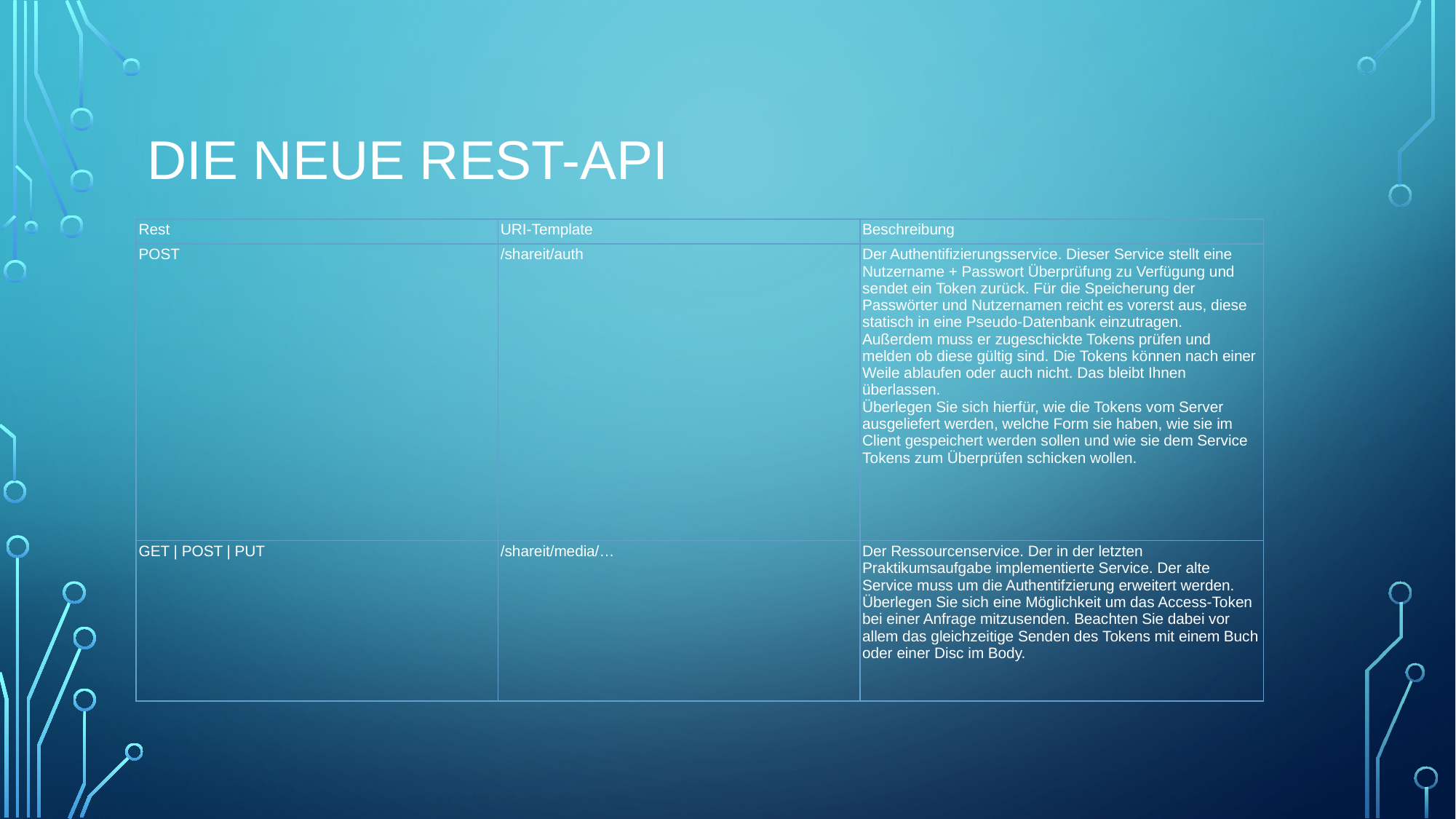

# Die neue REST-API
| Rest | URI-Template | Beschreibung |
| --- | --- | --- |
| POST | /shareit/auth | Der Authentifizierungsservice. Dieser Service stellt eine Nutzername + Passwort Überprüfung zu Verfügung und sendet ein Token zurück. Für die Speicherung der Passwörter und Nutzernamen reicht es vorerst aus, diese statisch in eine Pseudo-Datenbank einzutragen. Außerdem muss er zugeschickte Tokens prüfen und melden ob diese gültig sind. Die Tokens können nach einer Weile ablaufen oder auch nicht. Das bleibt Ihnen überlassen. Überlegen Sie sich hierfür, wie die Tokens vom Server ausgeliefert werden, welche Form sie haben, wie sie im Client gespeichert werden sollen und wie sie dem Service Tokens zum Überprüfen schicken wollen. |
| GET | POST | PUT | /shareit/media/… | Der Ressourcenservice. Der in der letzten Praktikumsaufgabe implementierte Service. Der alte Service muss um die Authentifzierung erweitert werden. Überlegen Sie sich eine Möglichkeit um das Access-Token bei einer Anfrage mitzusenden. Beachten Sie dabei vor allem das gleichzeitige Senden des Tokens mit einem Buch oder einer Disc im Body. |